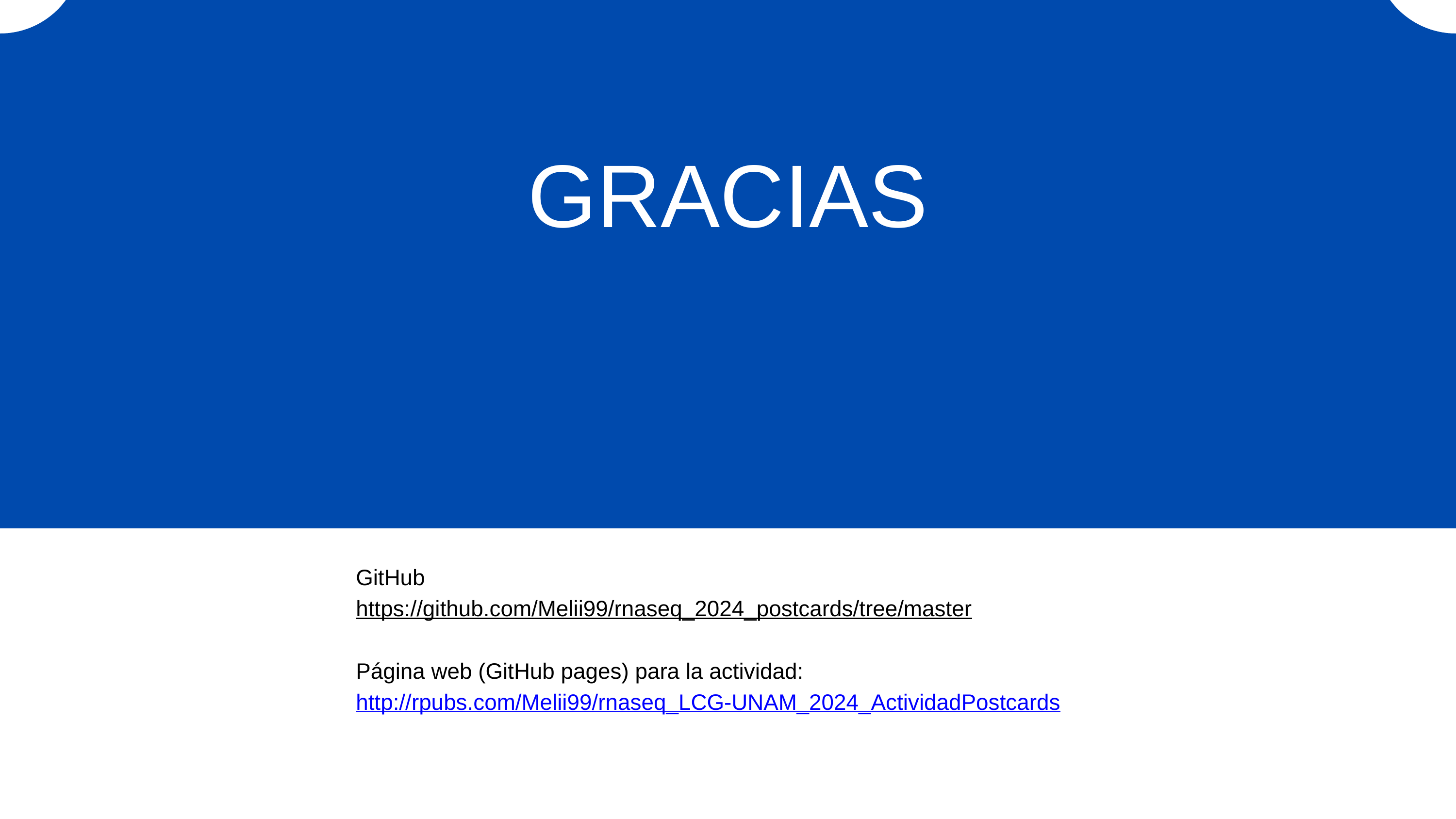

GRACIAS

GitHub
https://github.com/Melii99/rnaseq_2024_postcards/tree/master

Página web (GitHub pages) para la actividad:
http://rpubs.com/Melii99/rnaseq_LCG-UNAM_2024_ActividadPostcards